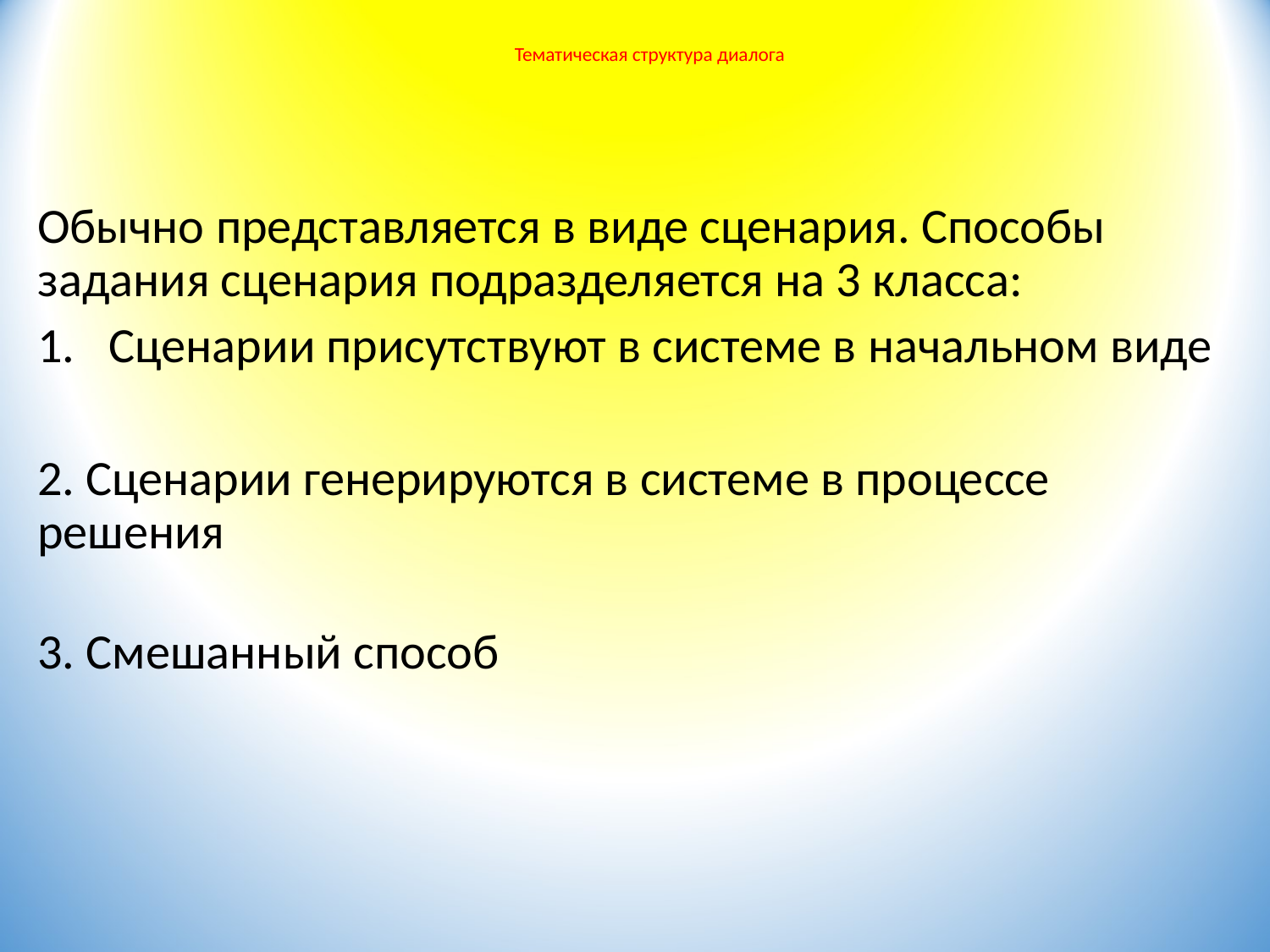

# Тематическая структура диалога
Обычно представляется в виде сценария. Способы задания сценария подразделяется на 3 класса:
Сценарии присутствуют в системе в начальном виде

2. Сценарии генерируются в системе в процессе решения
3. Смешанный способ